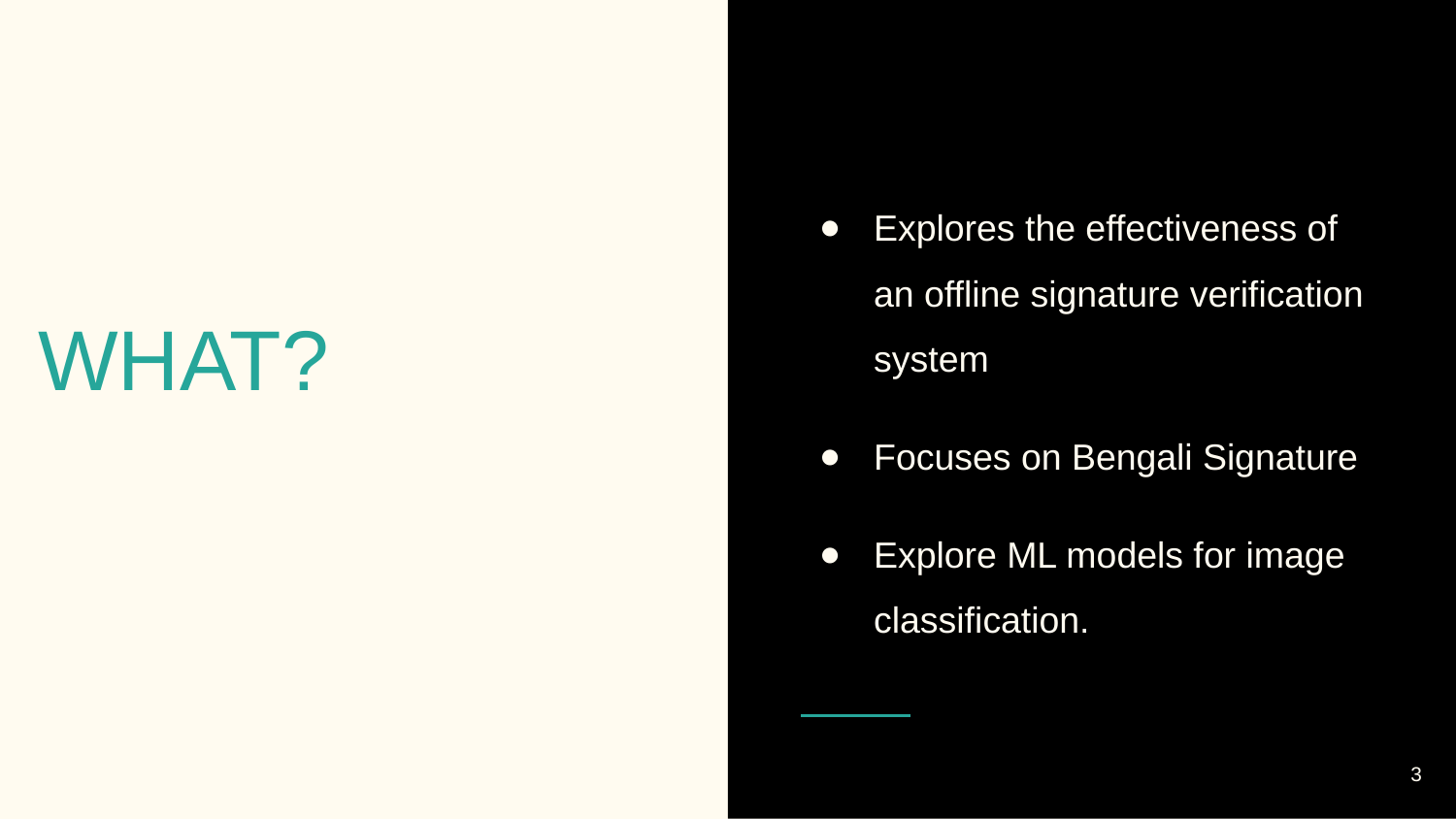

Explores the effectiveness of an offline signature verification system
Focuses on Bengali Signature
Explore ML models for image classification.

# WHAT?
3